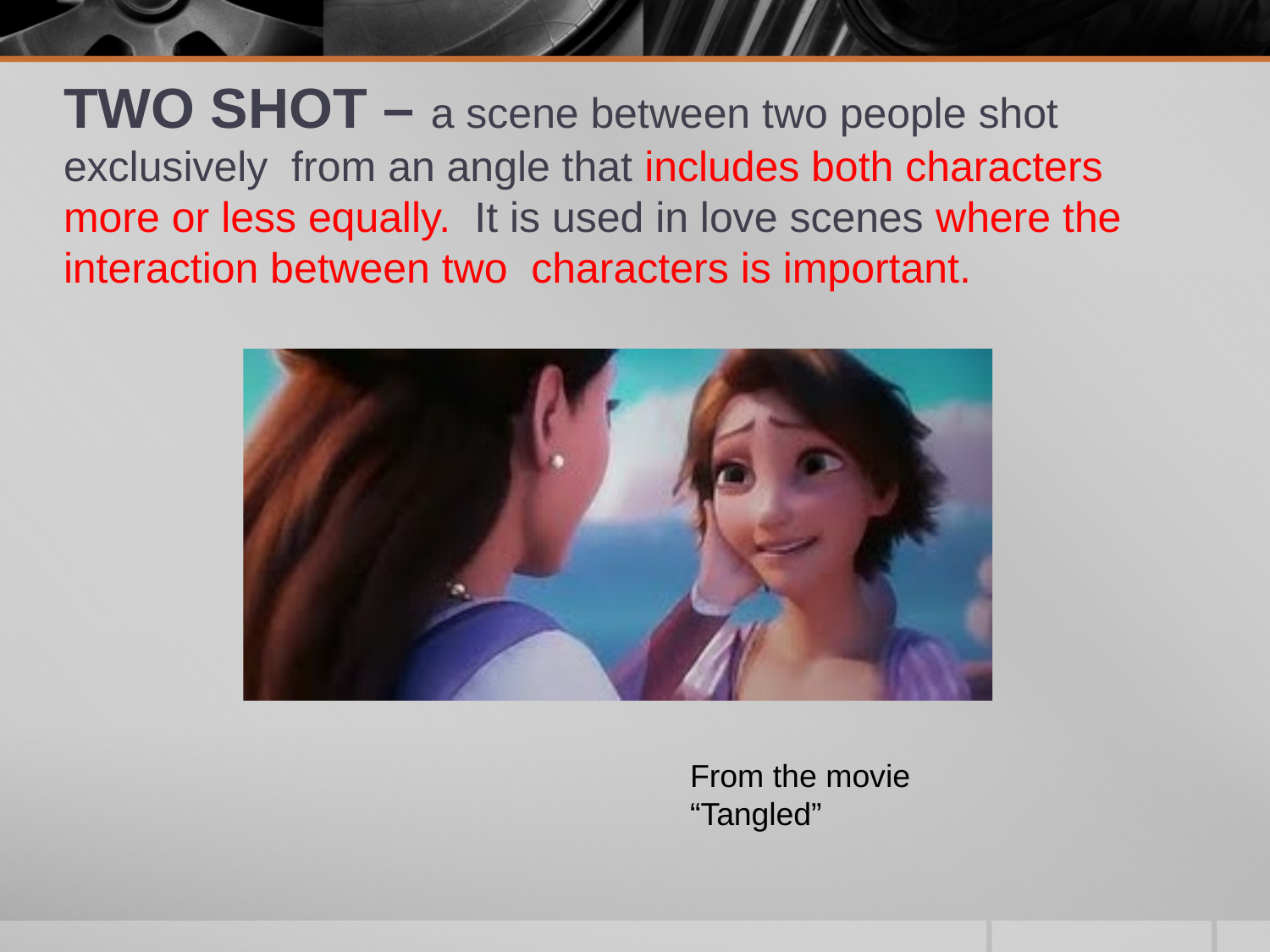

# TWO SHOT – a scene between two people shot exclusively  from an angle that includes both characters more or less equally.  It is used in love scenes where the interaction between two  characters is important.

From the movie “Tangled”